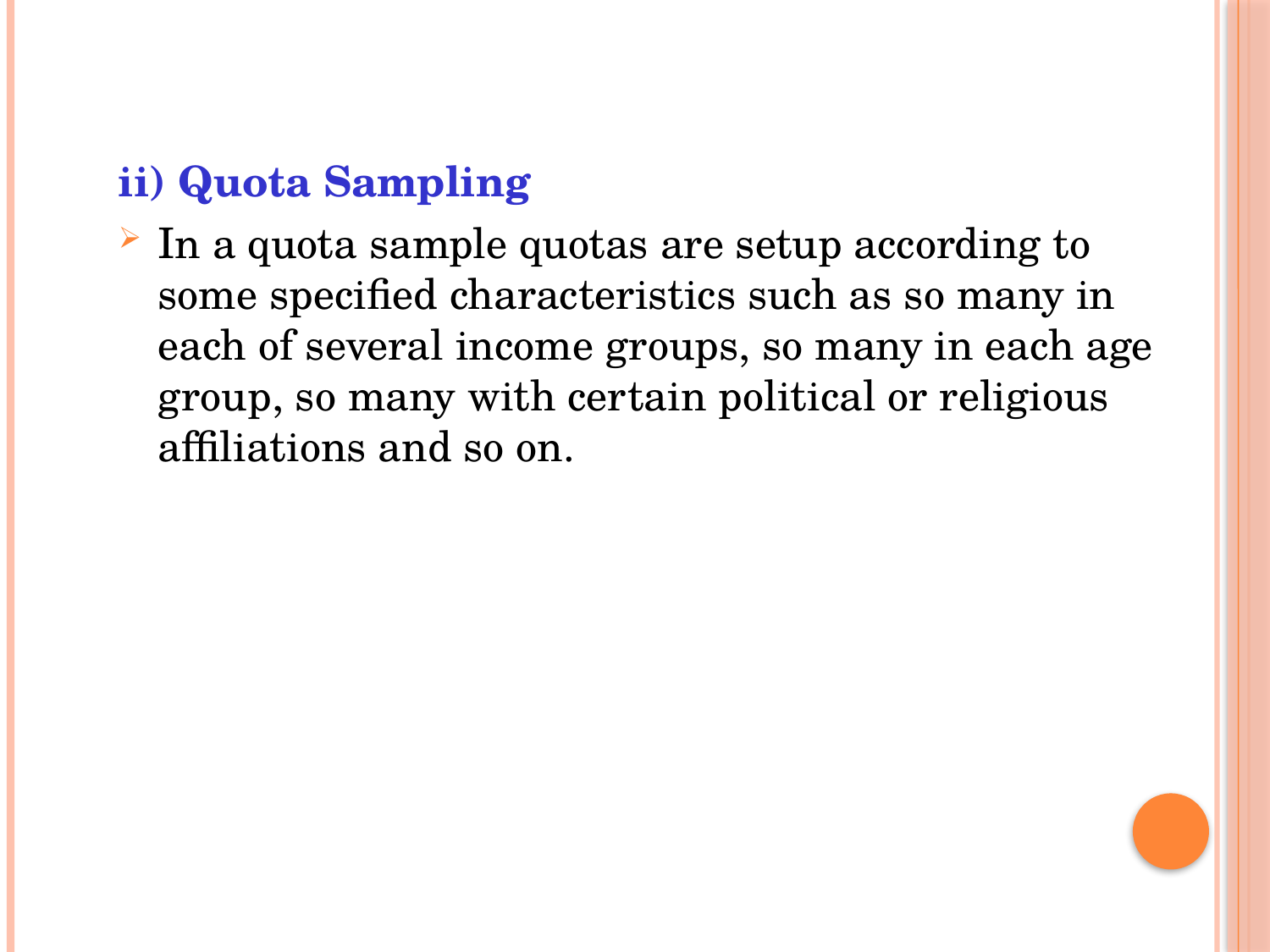

ii) Quota Sampling
In a quota sample quotas are setup according to some specified characteristics such as so many in each of several income groups, so many in each age group, so many with certain political or religious affiliations and so on.